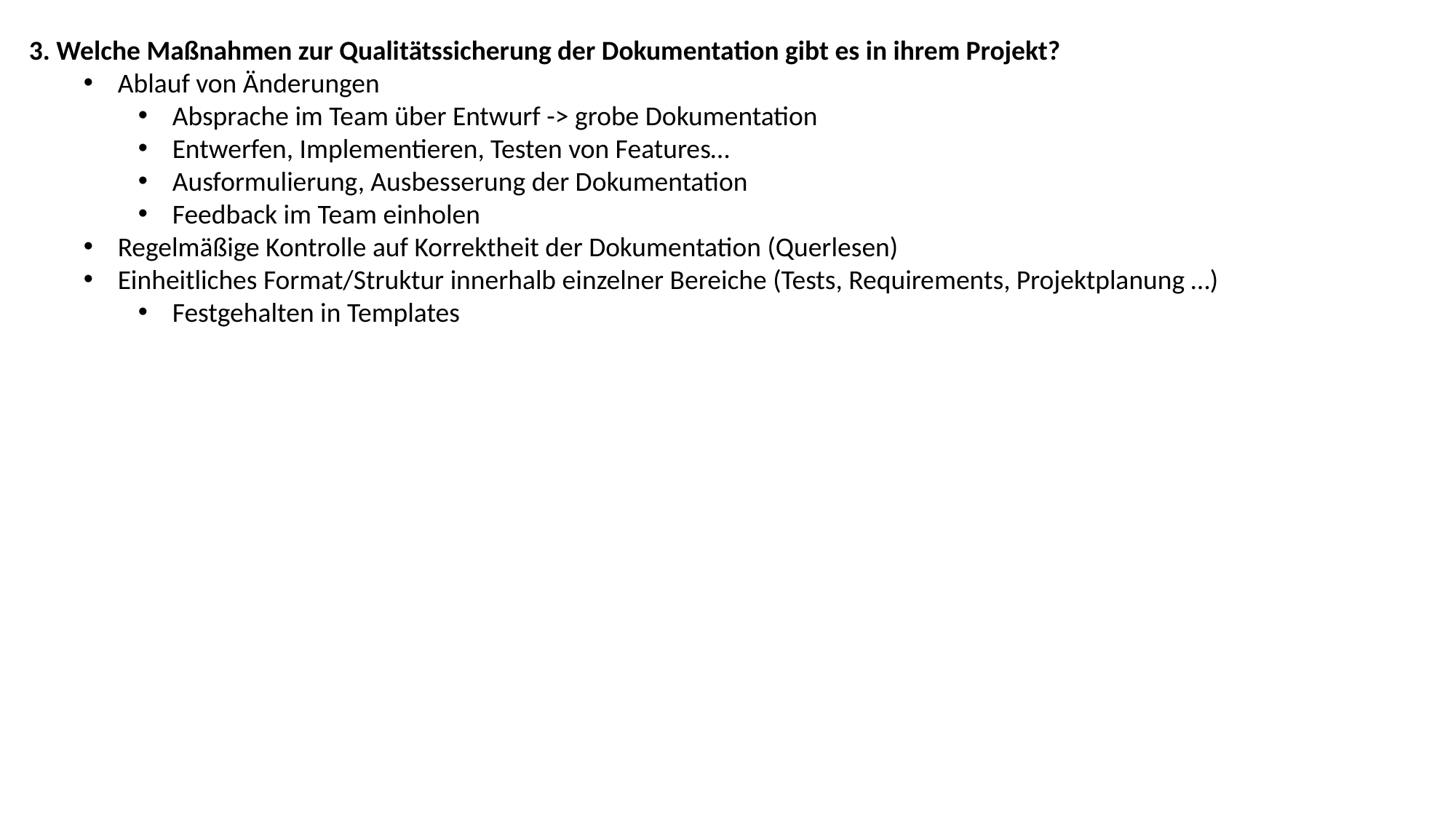

3. Welche Maßnahmen zur Qualitätssicherung der Dokumentation gibt es in ihrem Projekt?
Ablauf von Änderungen
Absprache im Team über Entwurf -> grobe Dokumentation
Entwerfen, Implementieren, Testen von Features…
Ausformulierung, Ausbesserung der Dokumentation
Feedback im Team einholen
Regelmäßige Kontrolle auf Korrektheit der Dokumentation (Querlesen)
Einheitliches Format/Struktur innerhalb einzelner Bereiche (Tests, Requirements, Projektplanung …)
Festgehalten in Templates